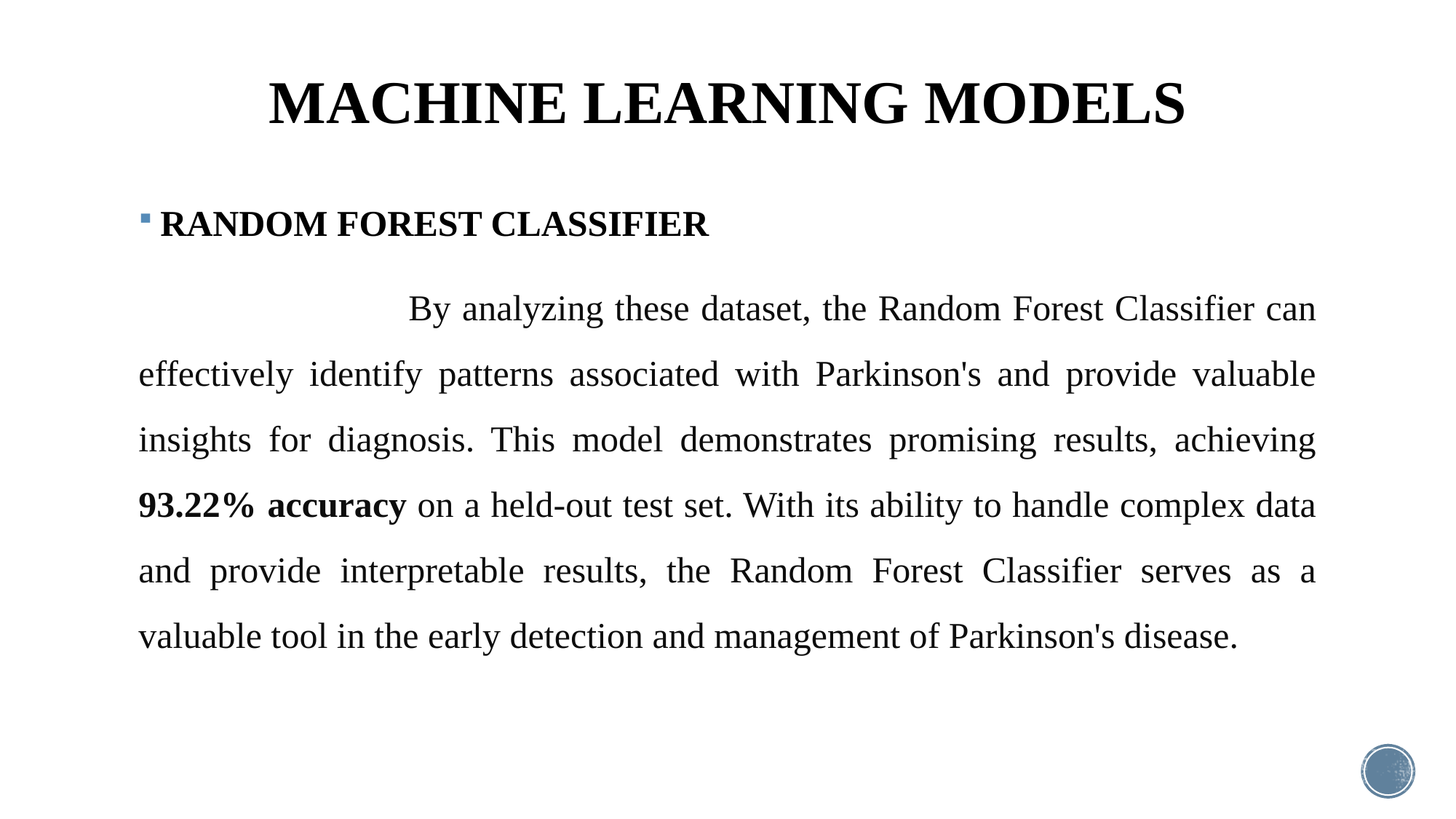

# MACHINE LEARNING MODELS
RANDOM FOREST CLASSIFIER
                        By analyzing these dataset, the Random Forest Classifier can effectively identify patterns associated with Parkinson's and provide valuable insights for diagnosis. This model demonstrates promising results, achieving 93.22% accuracy on a held-out test set. With its ability to handle complex data and provide interpretable results, the Random Forest Classifier serves as a valuable tool in the early detection and management of Parkinson's disease.